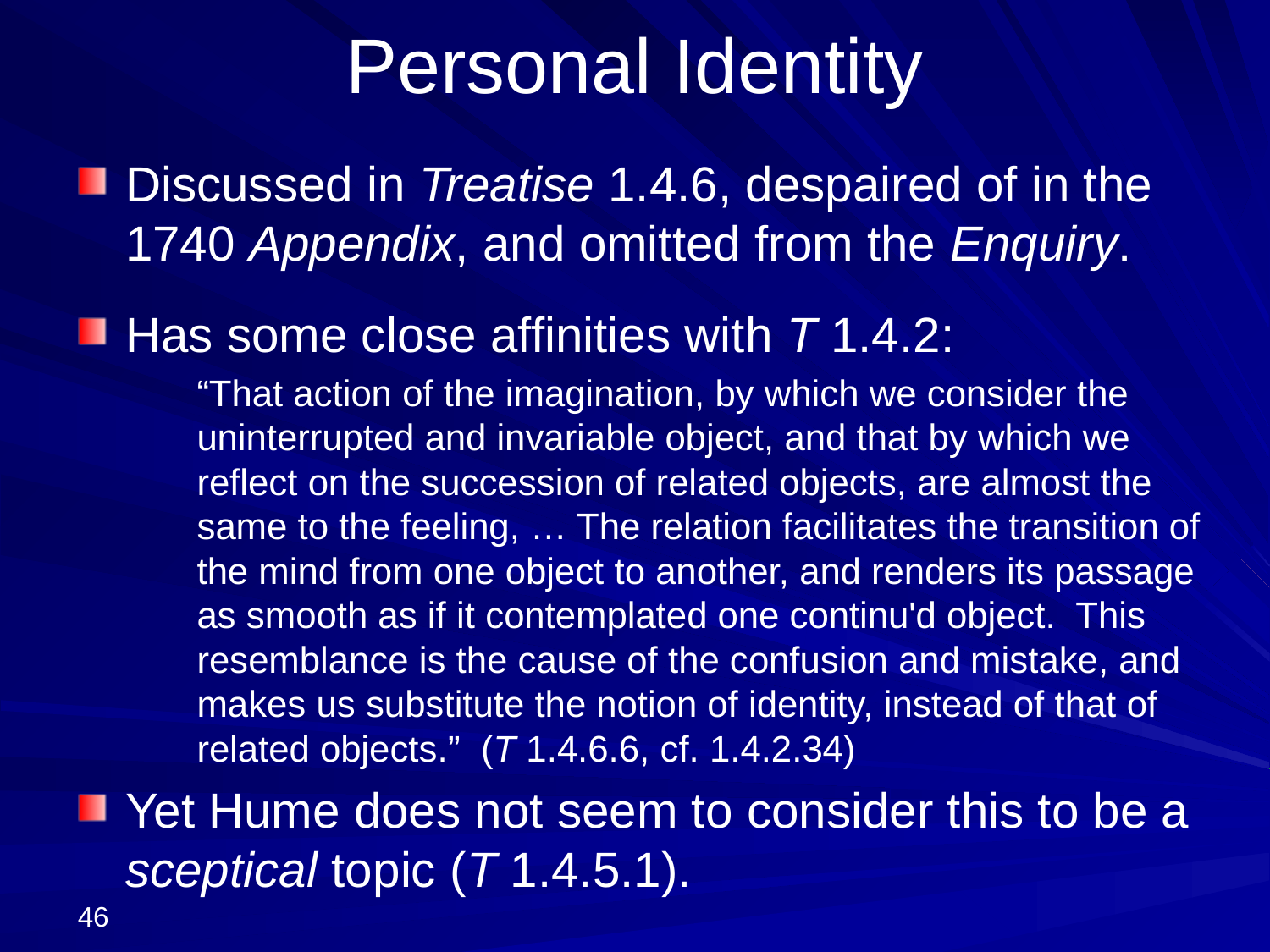

# Personal Identity
Discussed in Treatise 1.4.6, despaired of in the 1740 Appendix, and omitted from the Enquiry.
Has some close affinities with T 1.4.2:
“That action of the imagination, by which we consider the uninterrupted and invariable object, and that by which we reflect on the succession of related objects, are almost the same to the feeling, … The relation facilitates the transition of the mind from one object to another, and renders its passage as smooth as if it contemplated one continu'd object.  This resemblance is the cause of the confusion and mistake, and makes us substitute the notion of identity, instead of that of related objects.”  (T 1.4.6.6, cf. 1.4.2.34)
Yet Hume does not seem to consider this to be a sceptical topic (T 1.4.5.1).
46